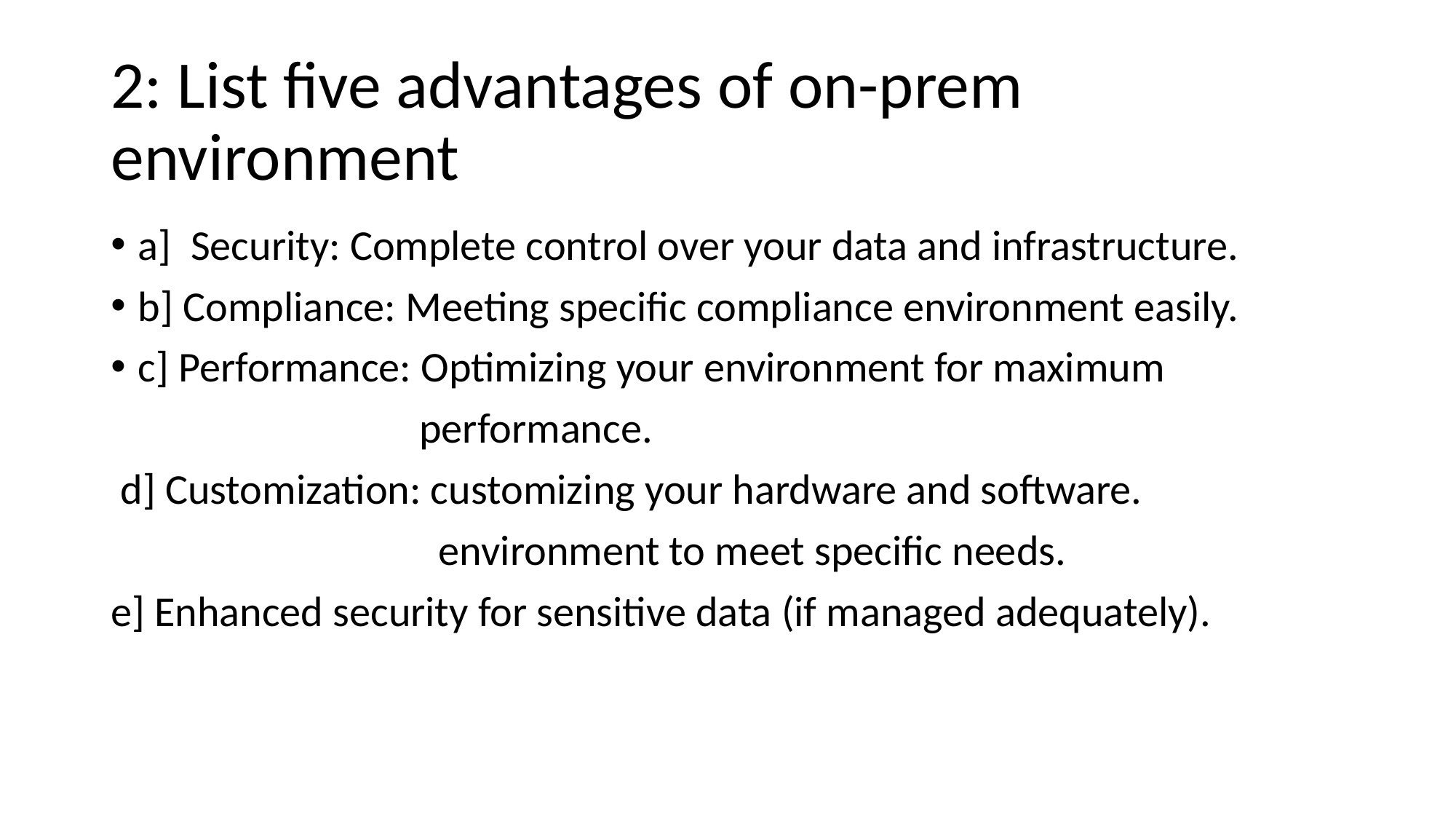

# 2: List five advantages of on-prem environment
a]  Security: Complete control over your data and infrastructure.
b] Compliance: Meeting specific compliance environment easily.
c] Performance: Optimizing your environment for maximum
                                performance.
 d] Customization: customizing your hardware and software.
                                  environment to meet specific needs.
e] Enhanced security for sensitive data (if managed adequately).